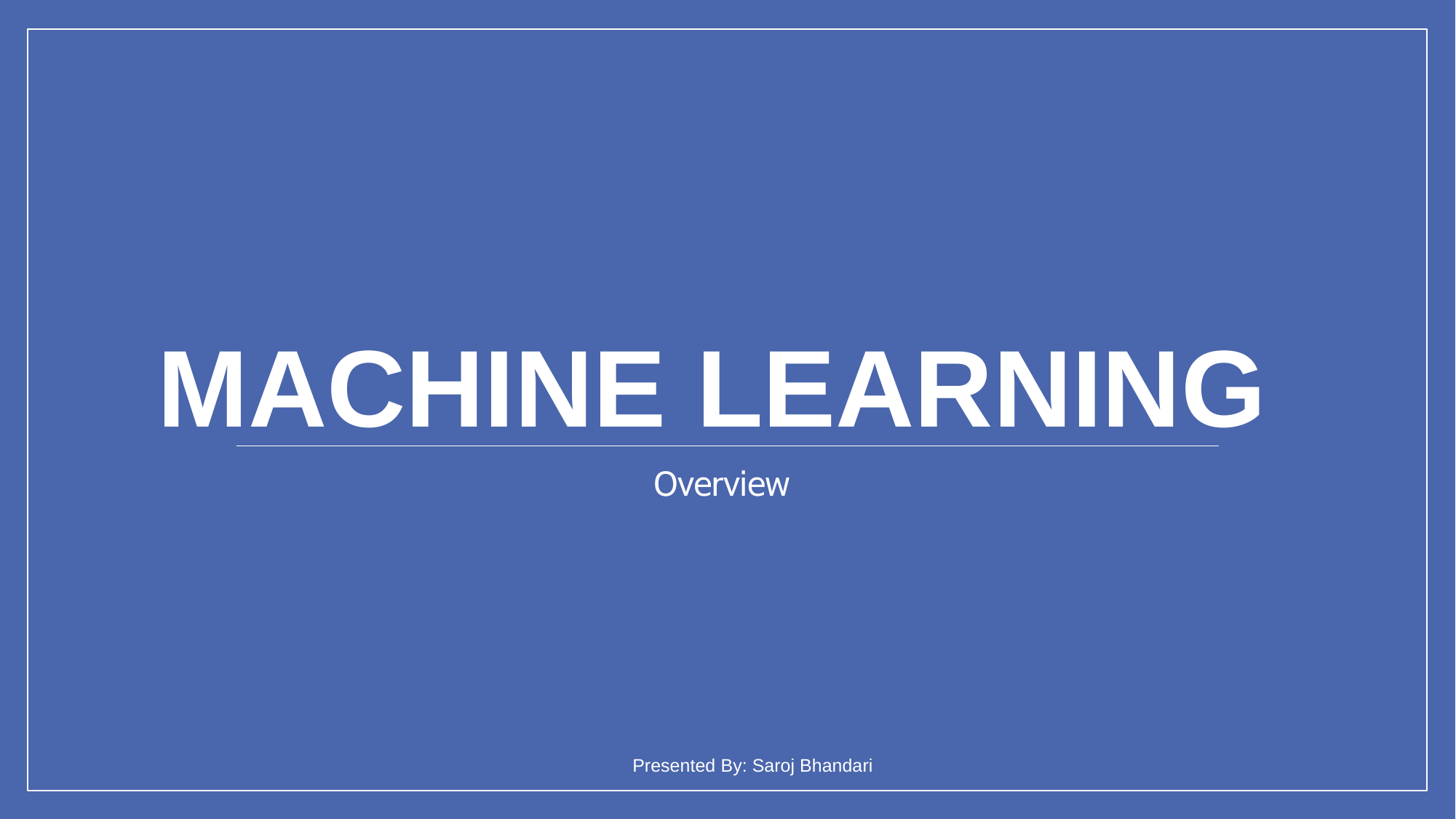

# Machine learning
Overview
Presented By: Saroj Bhandari